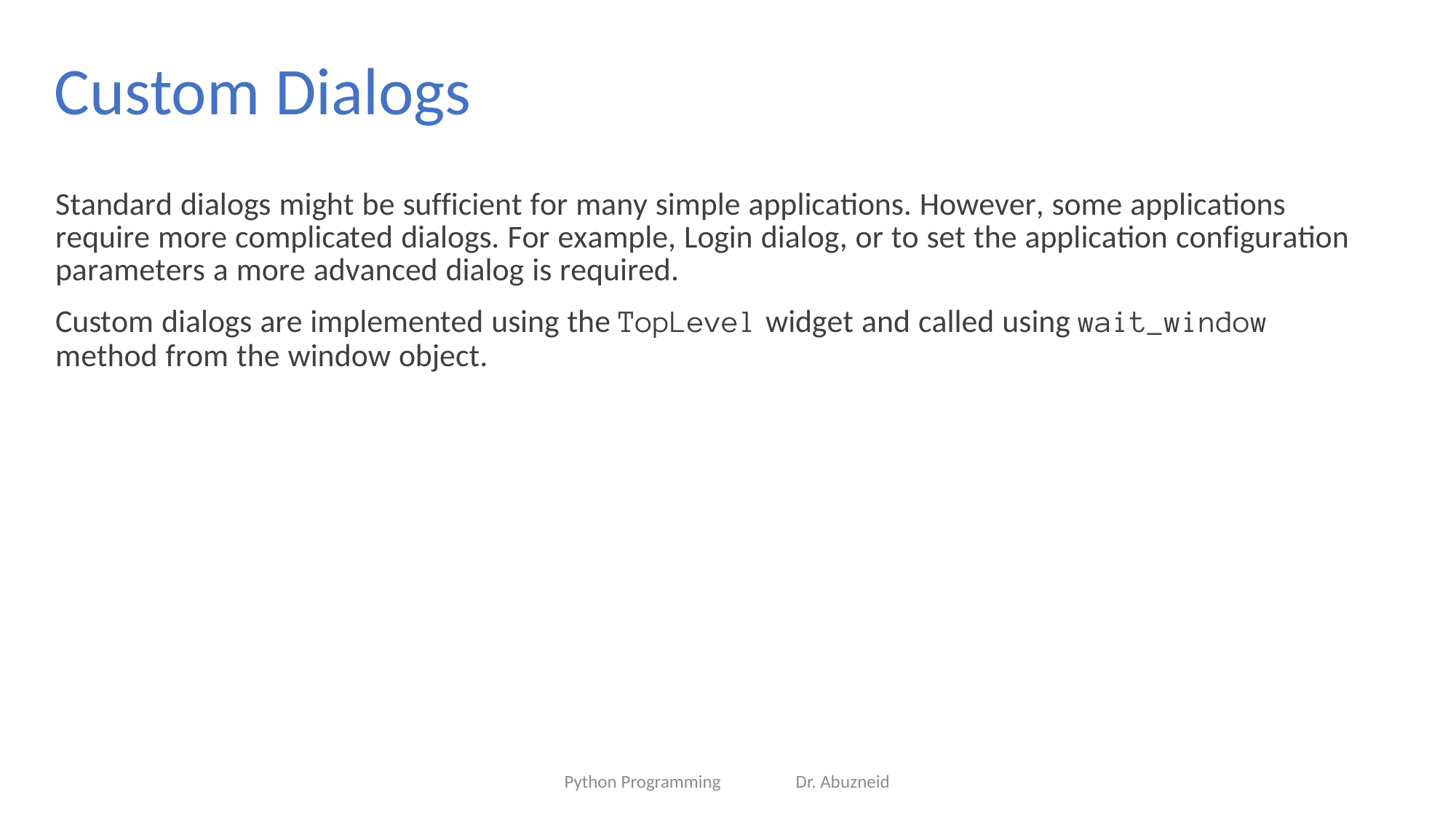

Custom Dialogs
Standard dialogs might be sufficient for many simple applications. However, some applications require more complicated dialogs. For example, Login dialog, or to set the application configuration parameters a more advanced dialog is required.
Custom dialogs are implemented using the TopLevel widget and called using wait_window
method from the window object.

Python Programming                  Dr. Abuzneid